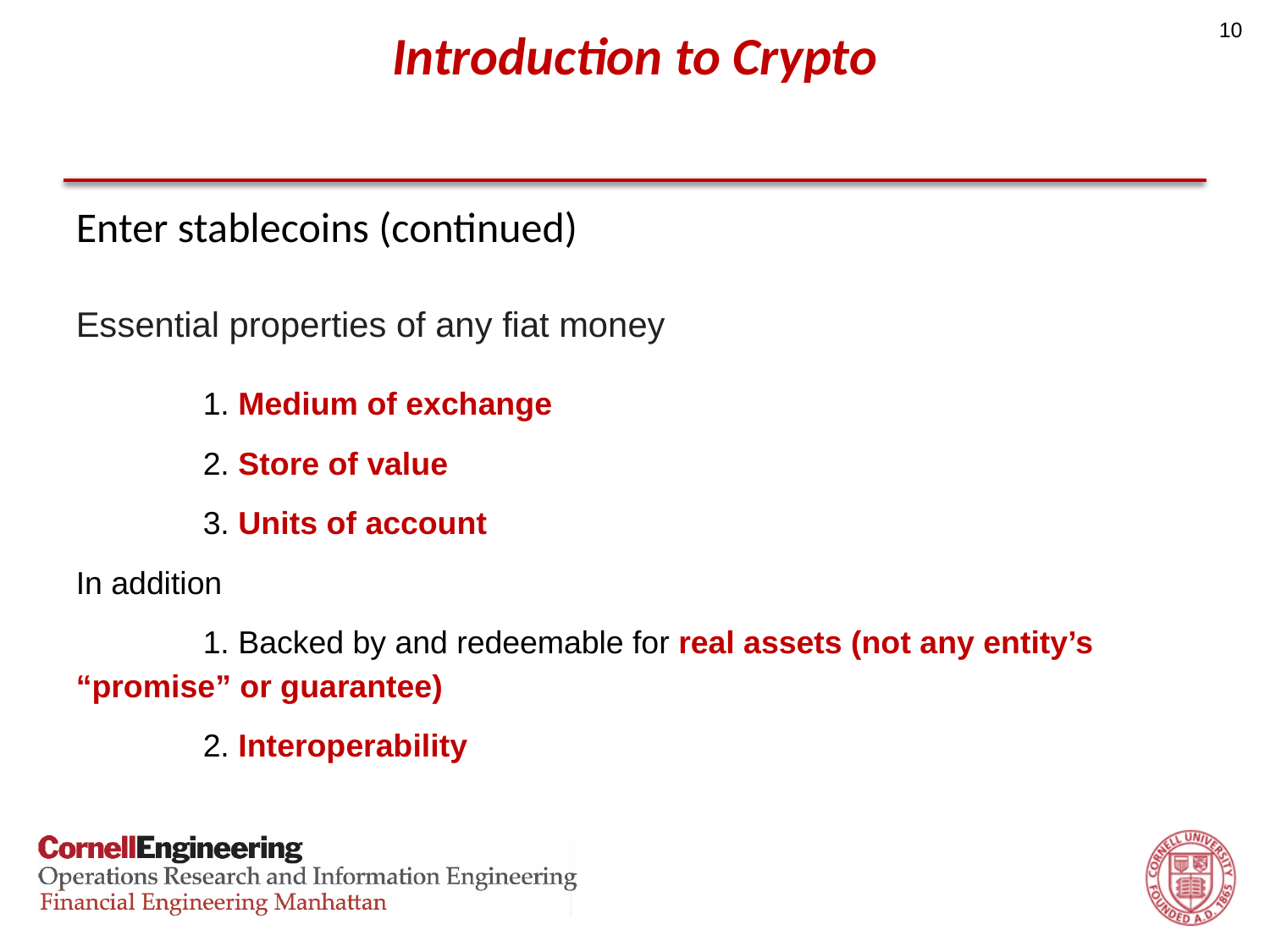

10
# Introduction to Crypto
Enter stablecoins (continued)

Essential properties of any fiat money

	1. Medium of exchange
	2. Store of value
	3. Units of account
In addition
	1. Backed by and redeemable for real assets (not any entity’s “promise” or guarantee)
	2. Interoperability